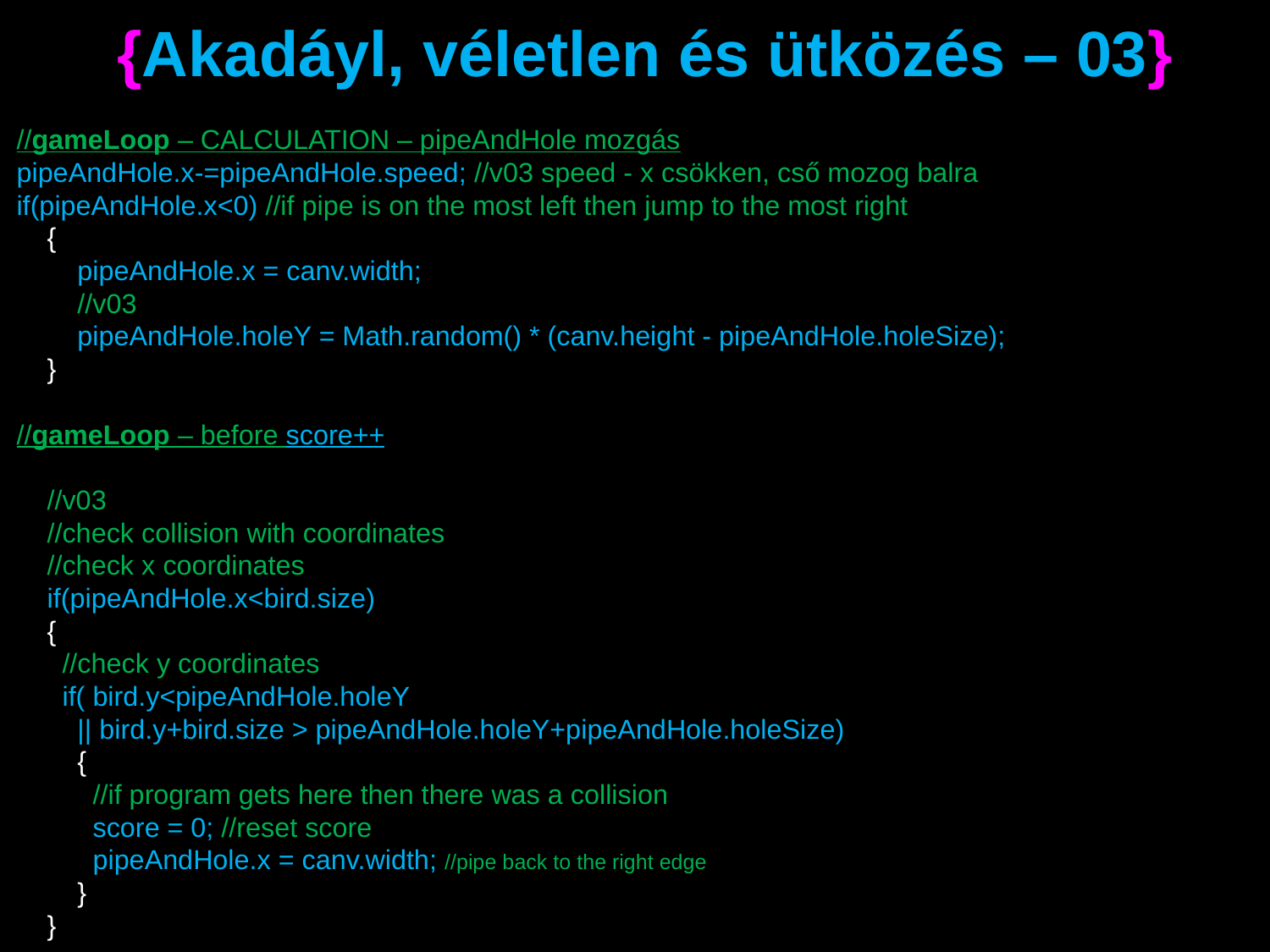

# {Akadáyl, véletlen és ütközés – 03}
//gameLoop – CALCULATION – pipeAndHole mozgás
pipeAndHole.x-=pipeAndHole.speed; //v03 speed - x csökken, cső mozog balra
if(pipeAndHole.x<0) //if pipe is on the most left then jump to the most right
    {
        pipeAndHole.x = canv.width;
        //v03
        pipeAndHole.holeY = Math.random() * (canv.height - pipeAndHole.holeSize);
    }

//gameLoop – before score++

    //v03
    //check collision with coordinates
    //check x coordinates
    if(pipeAndHole.x<bird.size)
    {
      //check y coordinates
      if( bird.y<pipeAndHole.holeY
        || bird.y+bird.size > pipeAndHole.holeY+pipeAndHole.holeSize)
        {
          //if program gets here then there was a collision
          score = 0; //reset score
          pipeAndHole.x = canv.width; //pipe back to the right edge
        }
    }